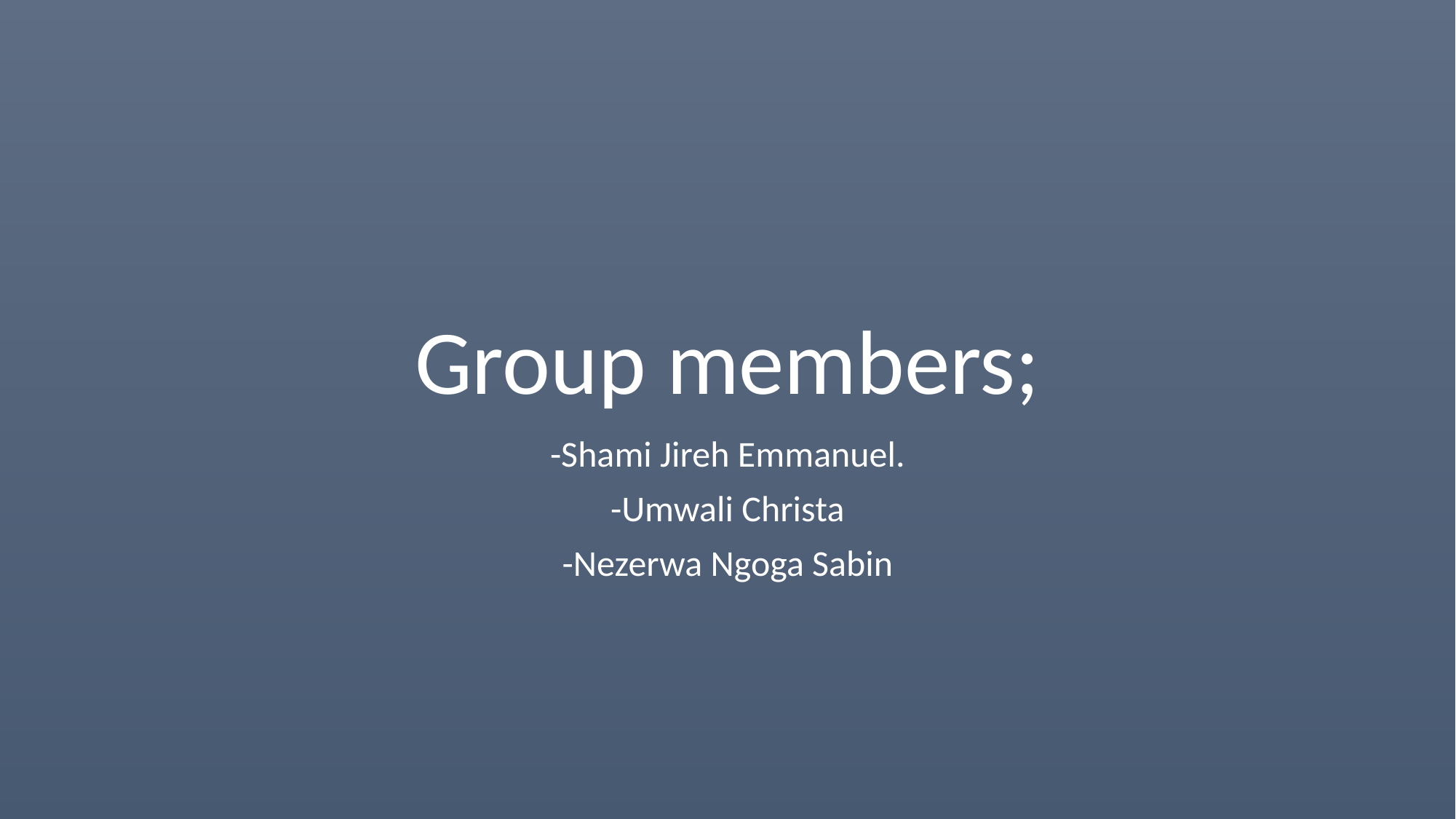

# Group members;
-Shami Jireh Emmanuel.
-Umwali Christa
-Nezerwa Ngoga Sabin